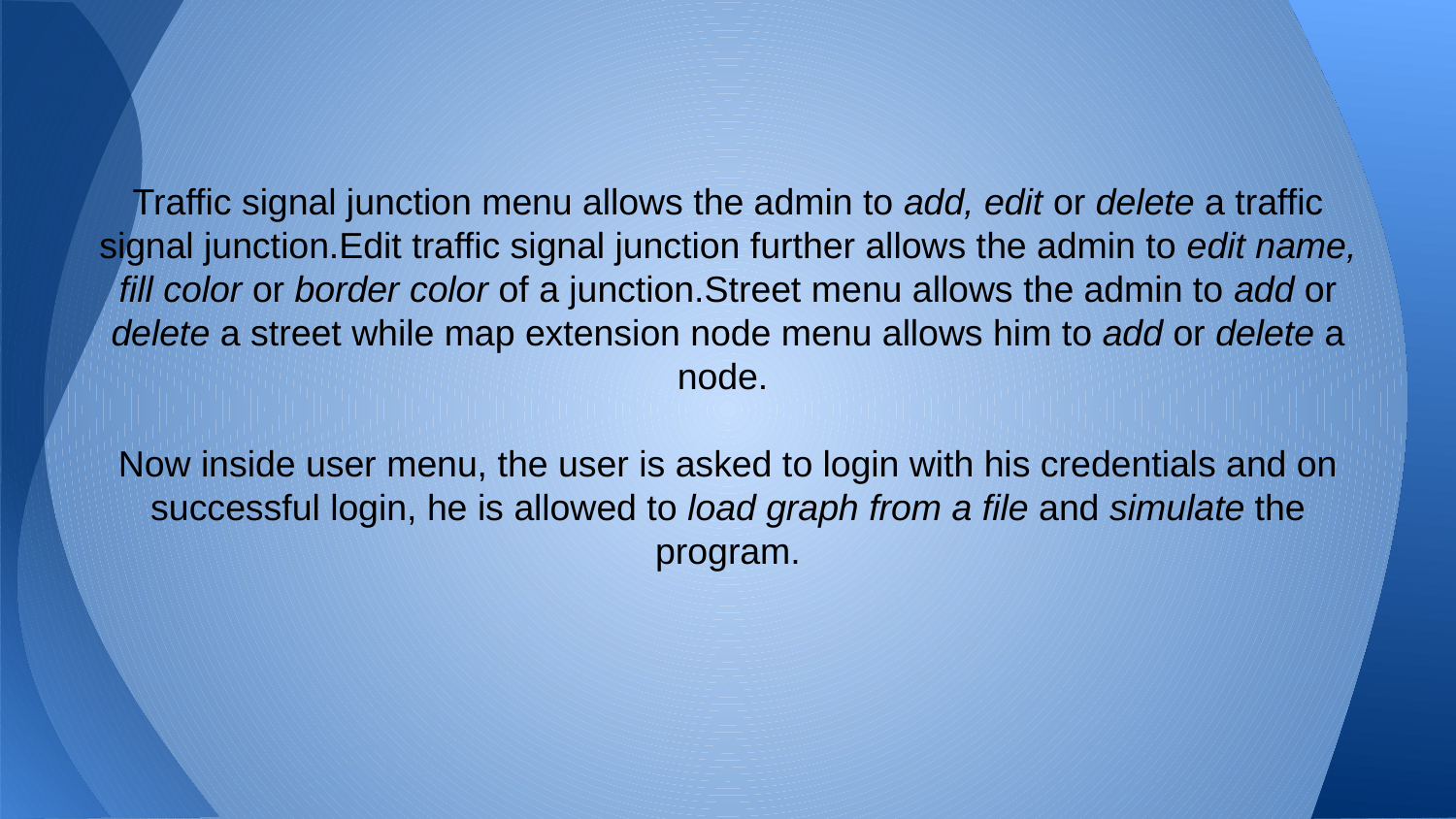

Traffic signal junction menu allows the admin to add, edit or delete a traffic signal junction.Edit traffic signal junction further allows the admin to edit name, fill color or border color of a junction.Street menu allows the admin to add or delete a street while map extension node menu allows him to add or delete a node.

Now inside user menu, the user is asked to login with his credentials and on successful login, he is allowed to load graph from a file and simulate the program.